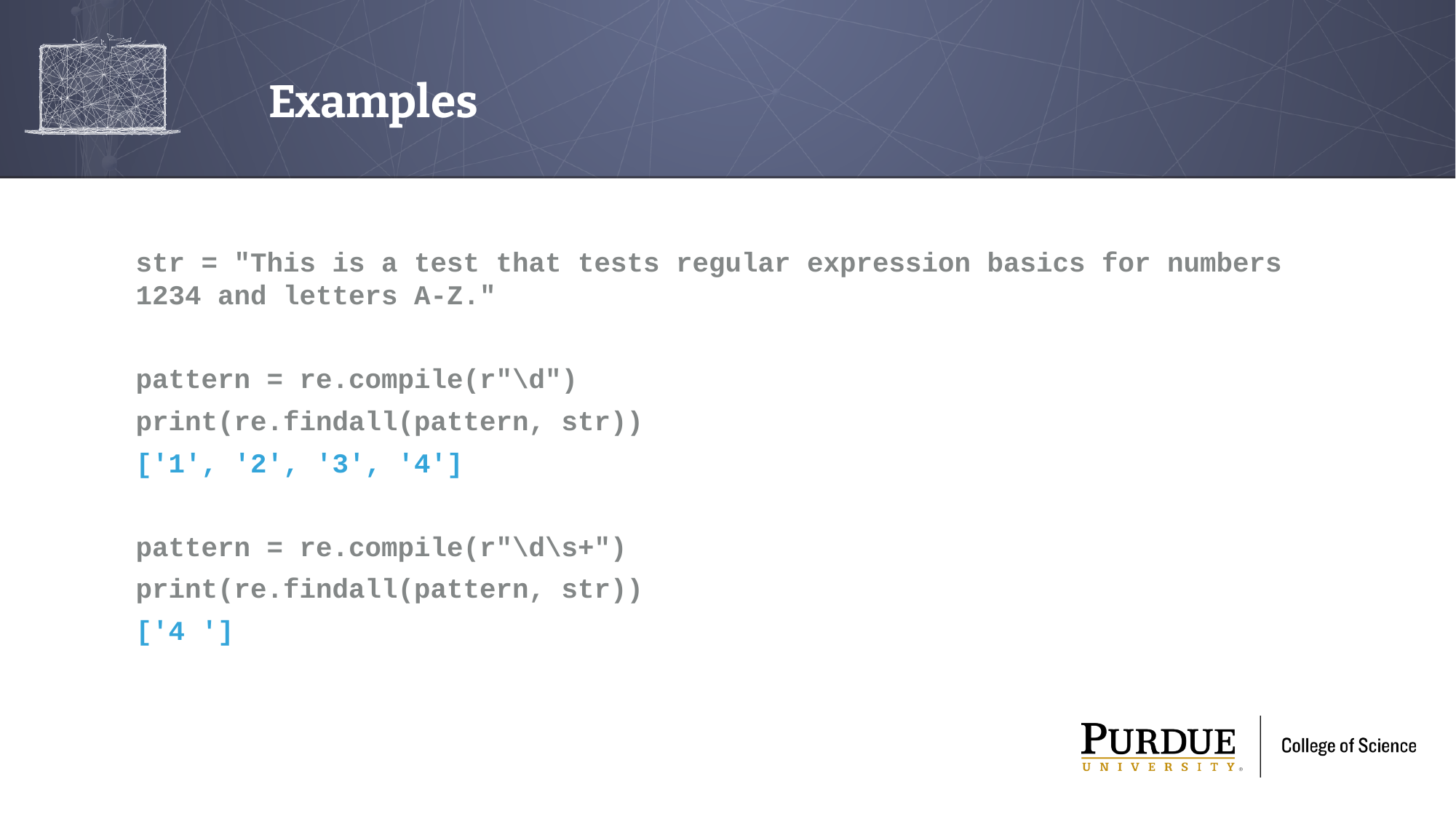

# Examples
str = "This is a test that tests regular expression basics for numbers 1234 and letters A-Z."

pattern = re.compile(r"\d")
print(re.findall(pattern, str))
['1', '2', '3', '4']

pattern = re.compile(r"\d\s+")
print(re.findall(pattern, str))
['4 ']